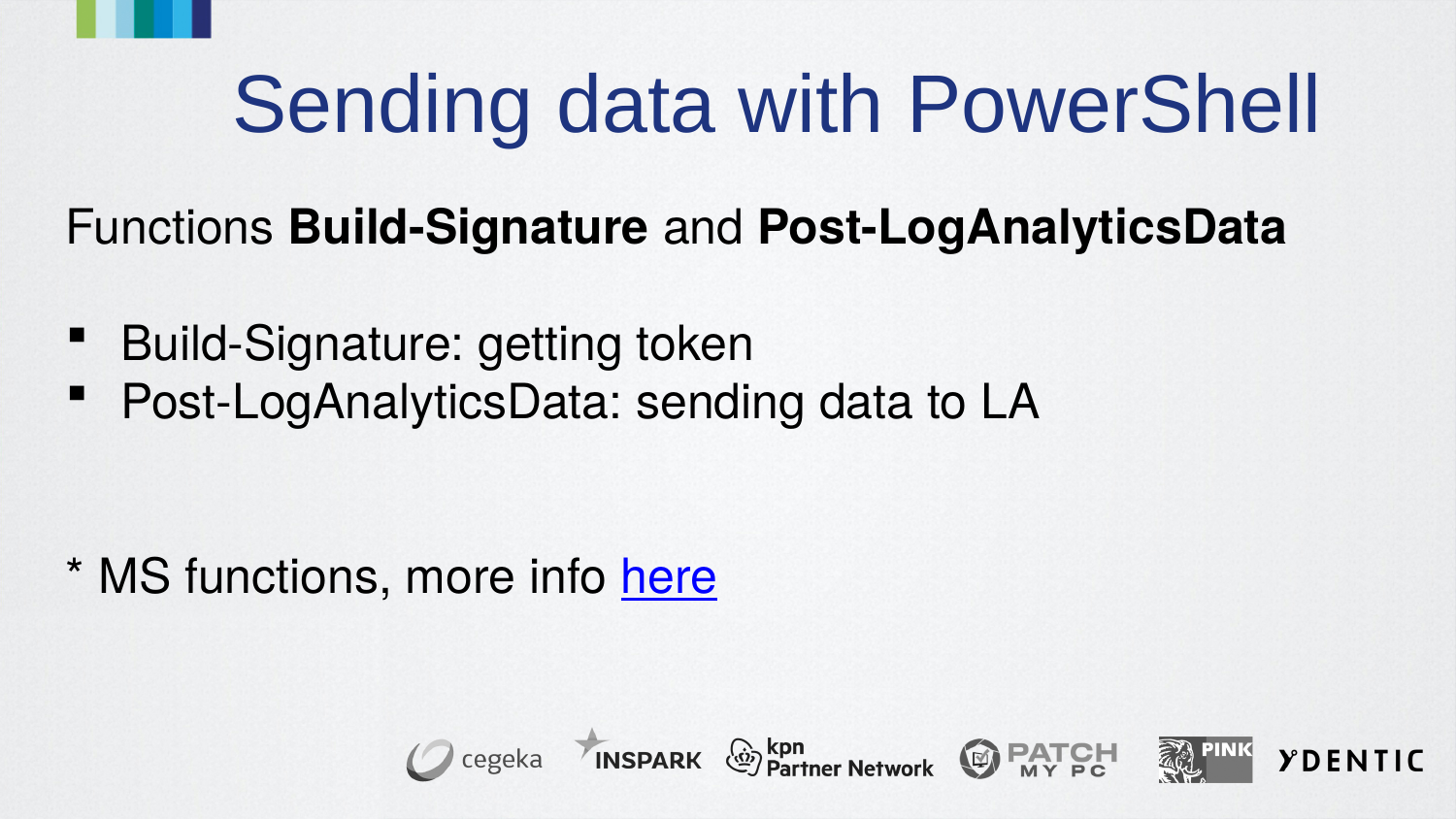

# Sending data with PowerShell
Functions Build-Signature and Post-LogAnalyticsData

Build-Signature: getting token
Post-LogAnalyticsData: sending data to LA

* MS functions, more info here